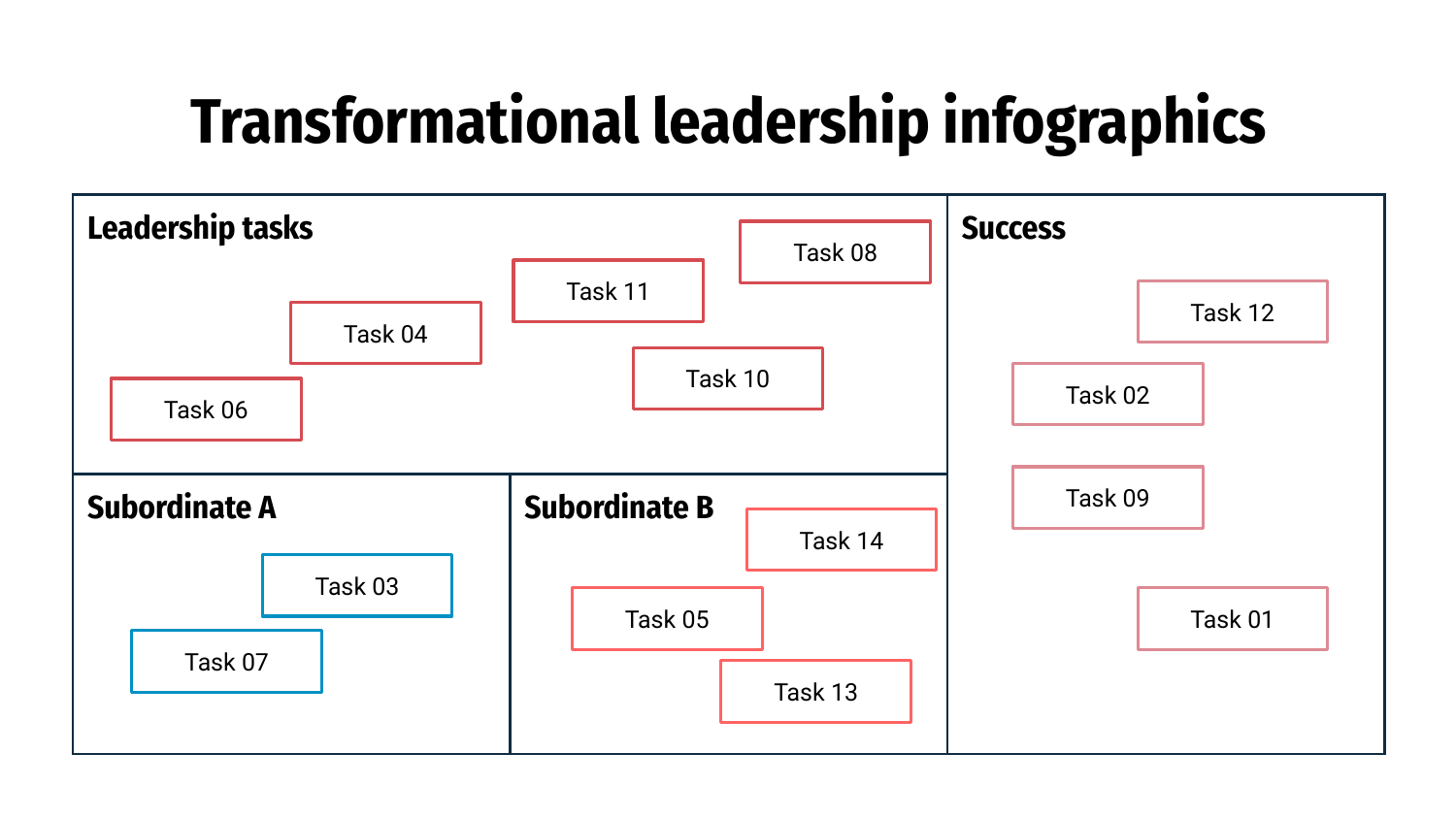

# Transformational leadership infographics
| Leadership tasks |  | Success |
| --- | --- | --- |
| Subordinate A | Subordinate B |  |
Task 08
Task 11
Task 12
Task 04
Task 10
Task 02
Task 06
Task 09
Task 14
Task 03
Task 05
Task 01
Task 07
Task 13